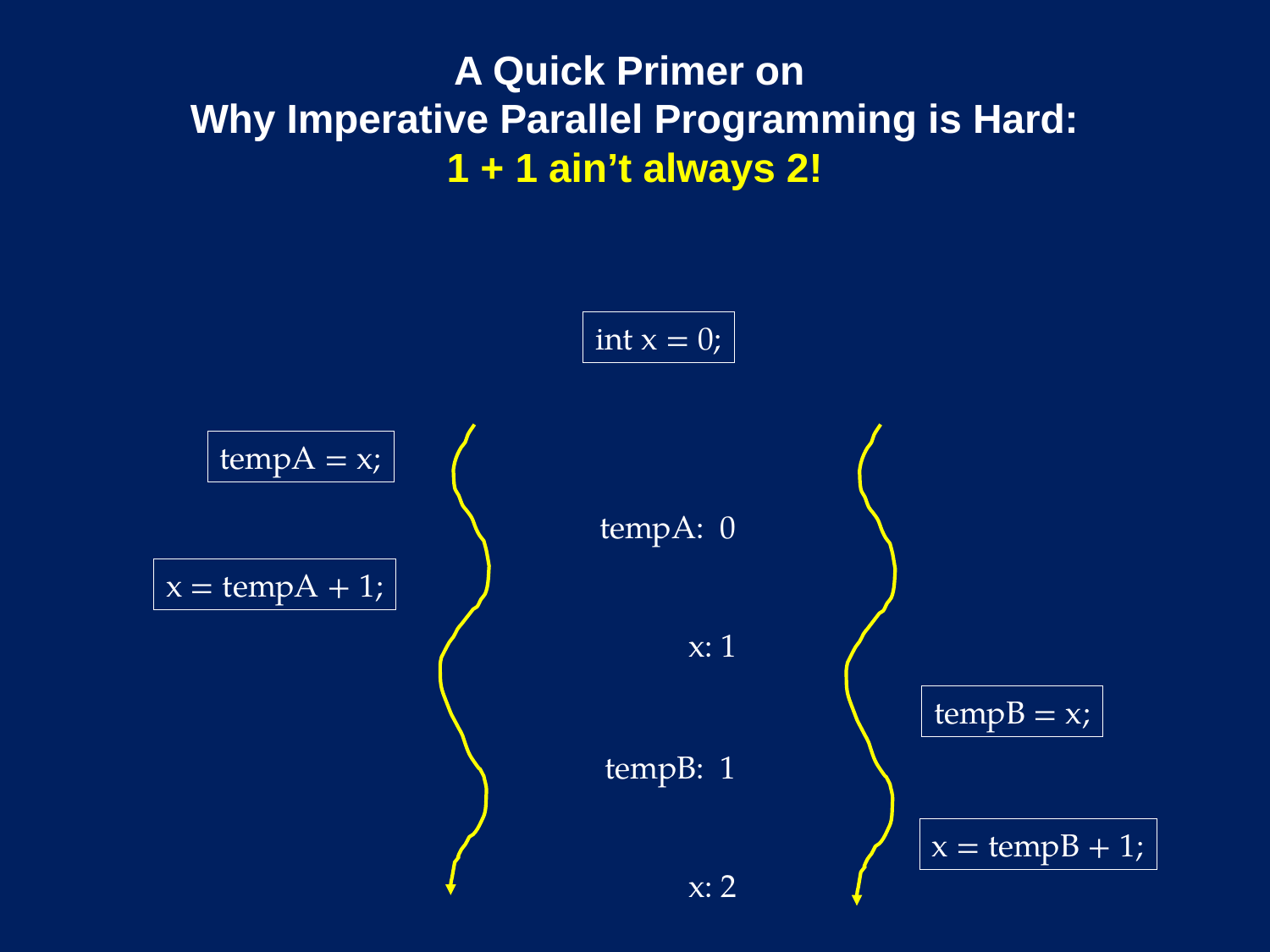

# A Quick Primer on Why Imperative Parallel Programming is Hard: 1 + 1 ain’t always 2!
int x = 0;

tempA = x;
tempA:  0
x = tempA + 1;
x: 1
tempB = x;
tempB:  1
x = tempB + 1;
x: 2